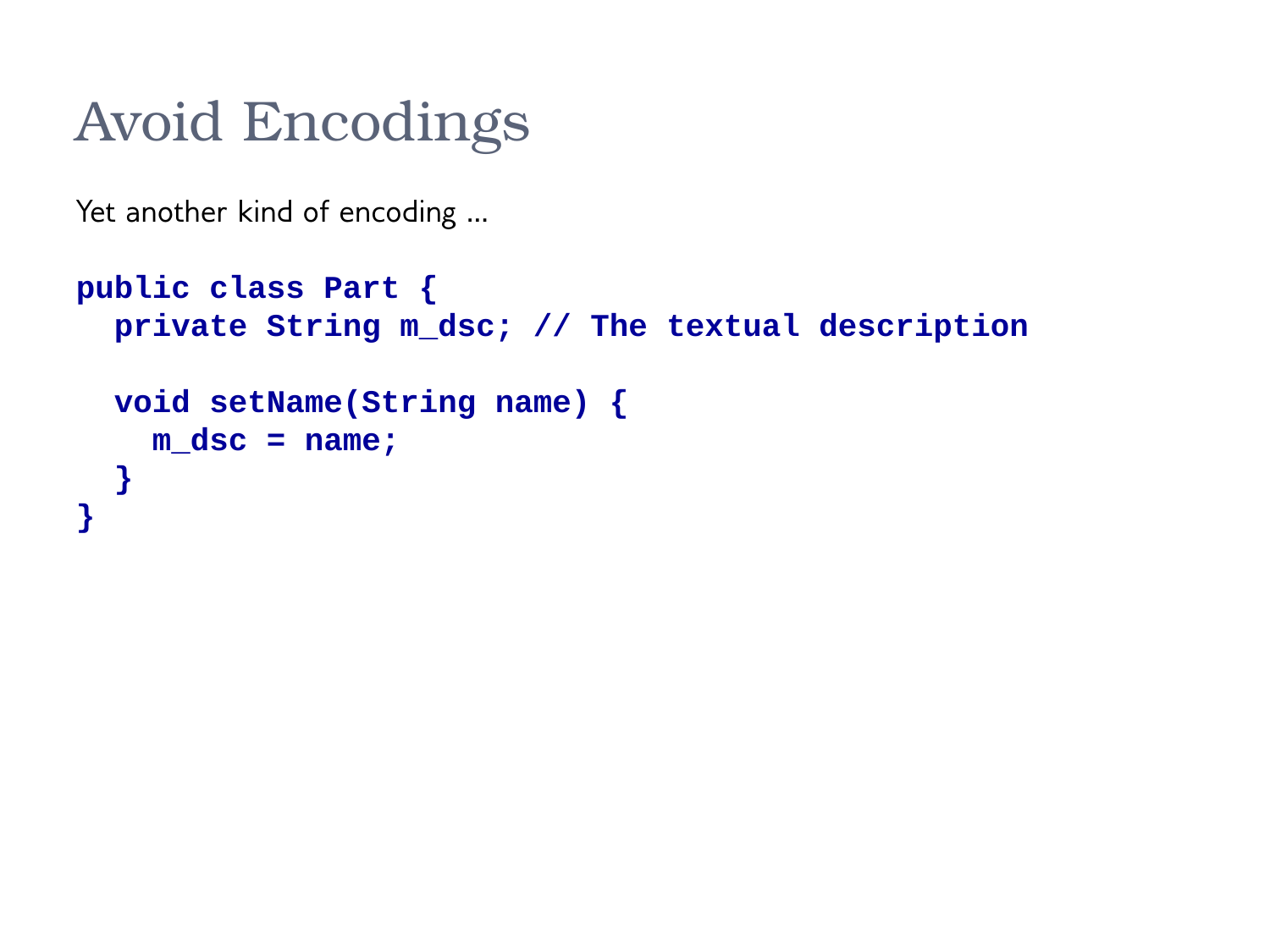

# Avoid Encodings
Yet another kind of encoding …

public class Part {
  private String m_dsc; // The textual description

  void setName(String name) {
    m_dsc = name;
  }
}